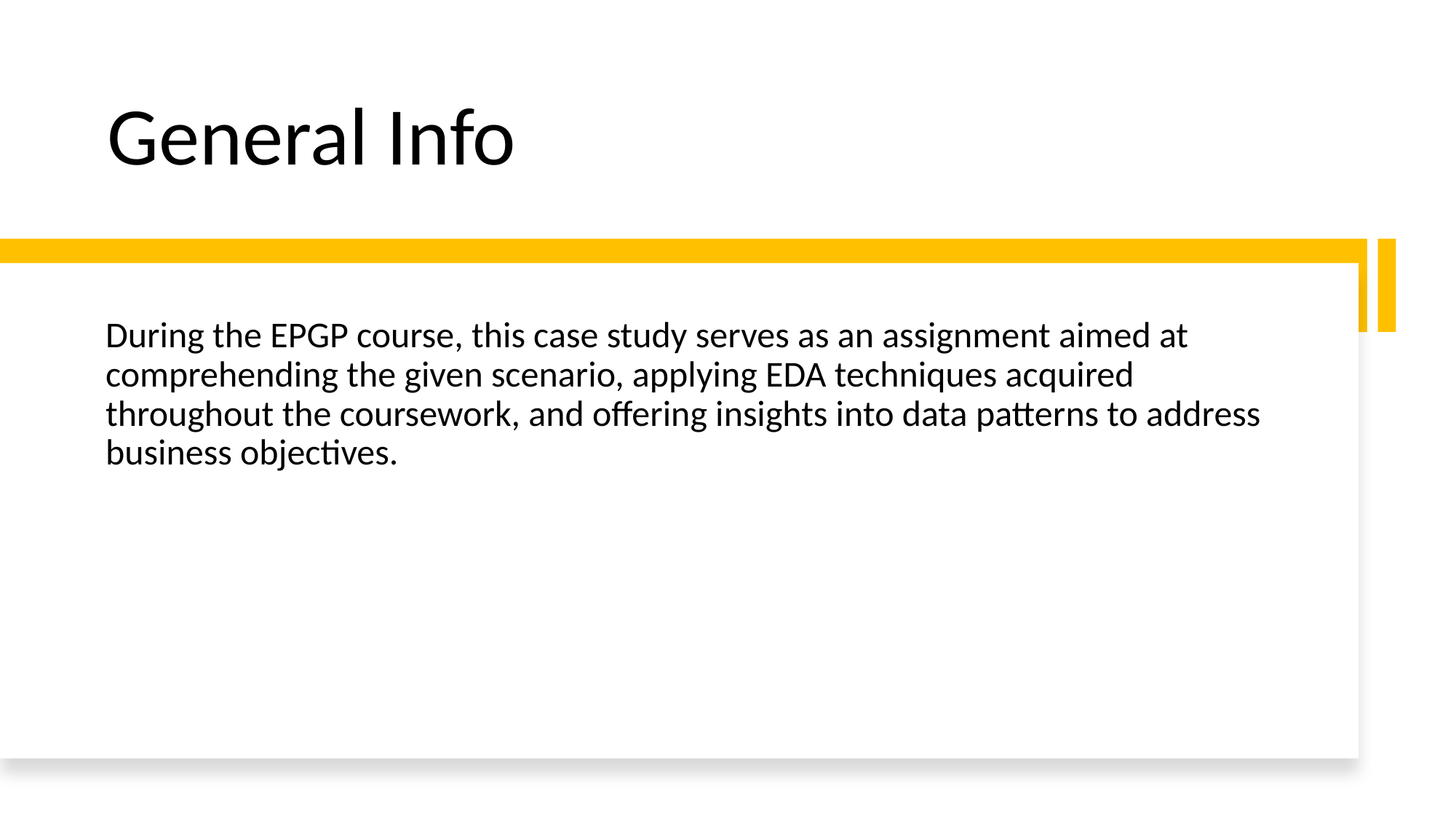

# General Info

During the EPGP course, this case study serves as an assignment aimed at comprehending the given scenario, applying EDA techniques acquired throughout the coursework, and offering insights into data patterns to address business objectives.